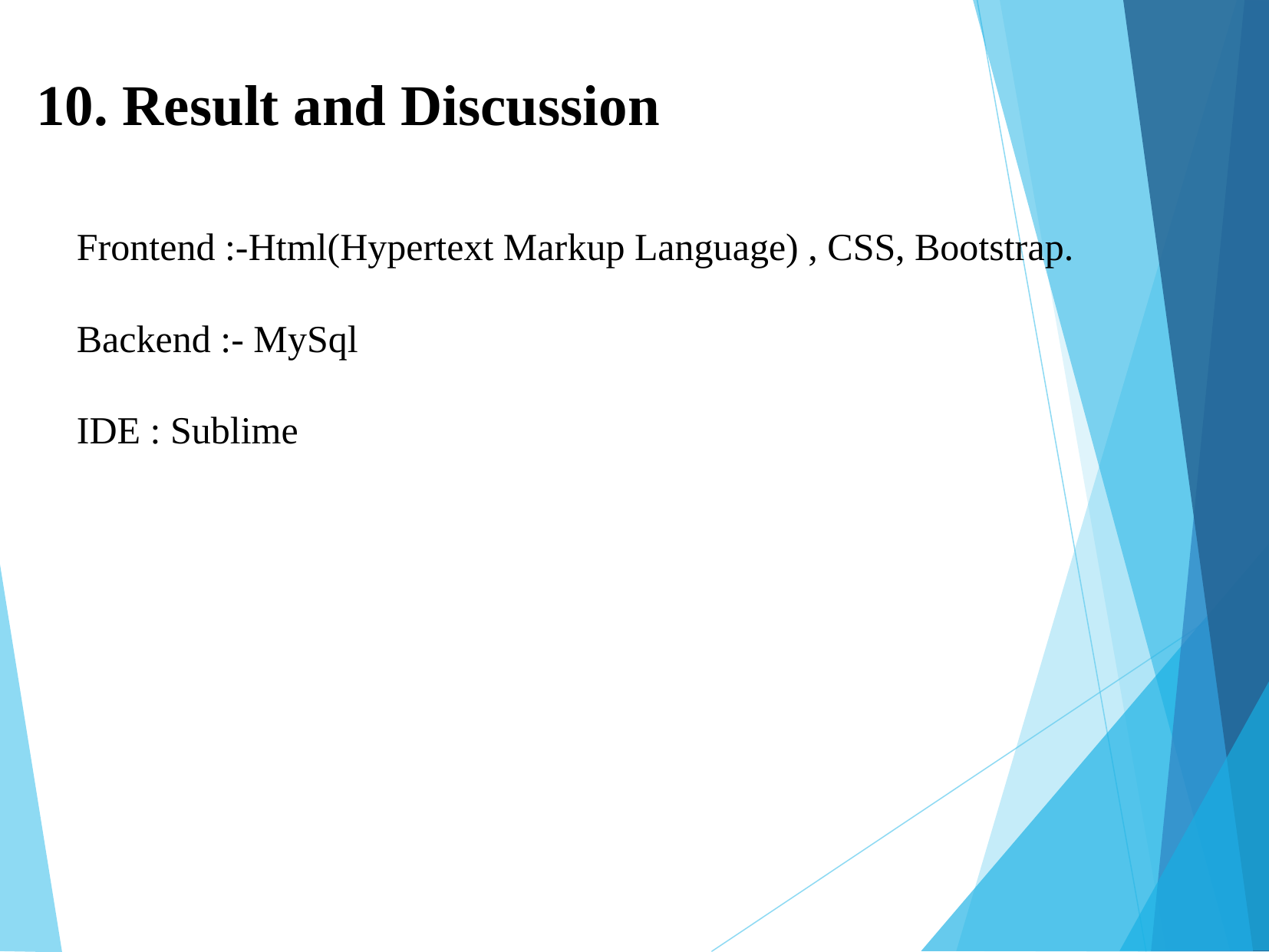

10. Result and Discussion
Frontend :-Html(Hypertext Markup Language) , CSS, Bootstrap.
Backend :- MySql
IDE : Sublime